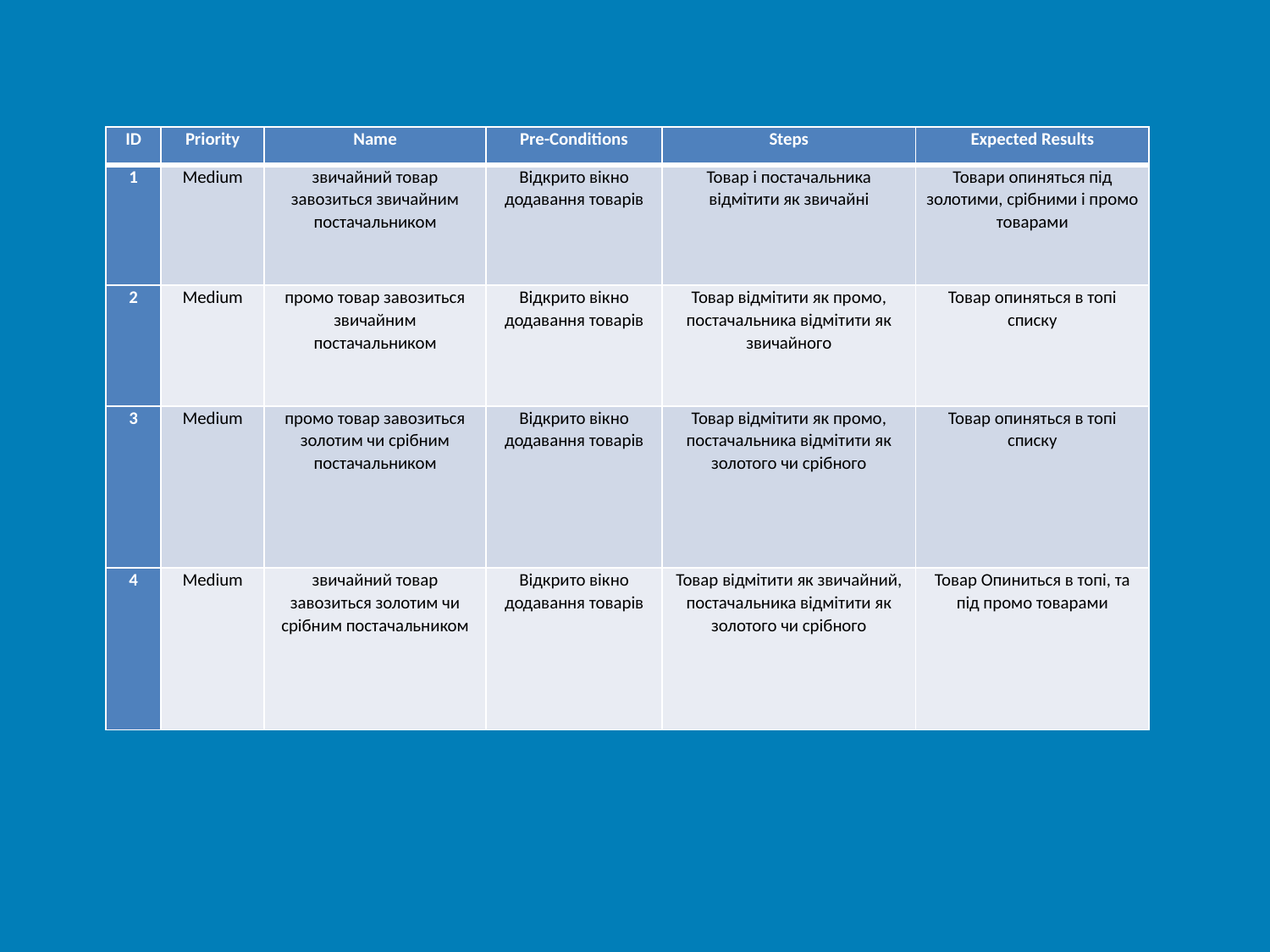

| ID | Priority | Name | Pre-Conditions | Steps | Expected Results |
| --- | --- | --- | --- | --- | --- |
| 1 | Medium | звичайний товар завозиться звичайним постачальником | Відкрито вікно додавання товарів | Товар і постачальника відмітити як звичайні | Товари опиняться під золотими, срібними і промо товарами |
| 2 | Medium | промо товар завозиться звичайним постачальником | Відкрито вікно додавання товарів | Товар відмітити як промо, постачальника відмітити як звичайного | Товар опиняться в топі списку |
| 3 | Medium | промо товар завозиться золотим чи срібним постачальником | Відкрито вікно додавання товарів | Товар відмітити як промо, постачальника відмітити як золотого чи срібного | Товар опиняться в топі списку |
| 4 | Medium | звичайний товар завозиться золотим чи срібним постачальником | Відкрито вікно додавання товарів | Товар відмітити як звичайний, постачальника відмітити як золотого чи срібного | Товар Опиниться в топі, та під промо товарами |